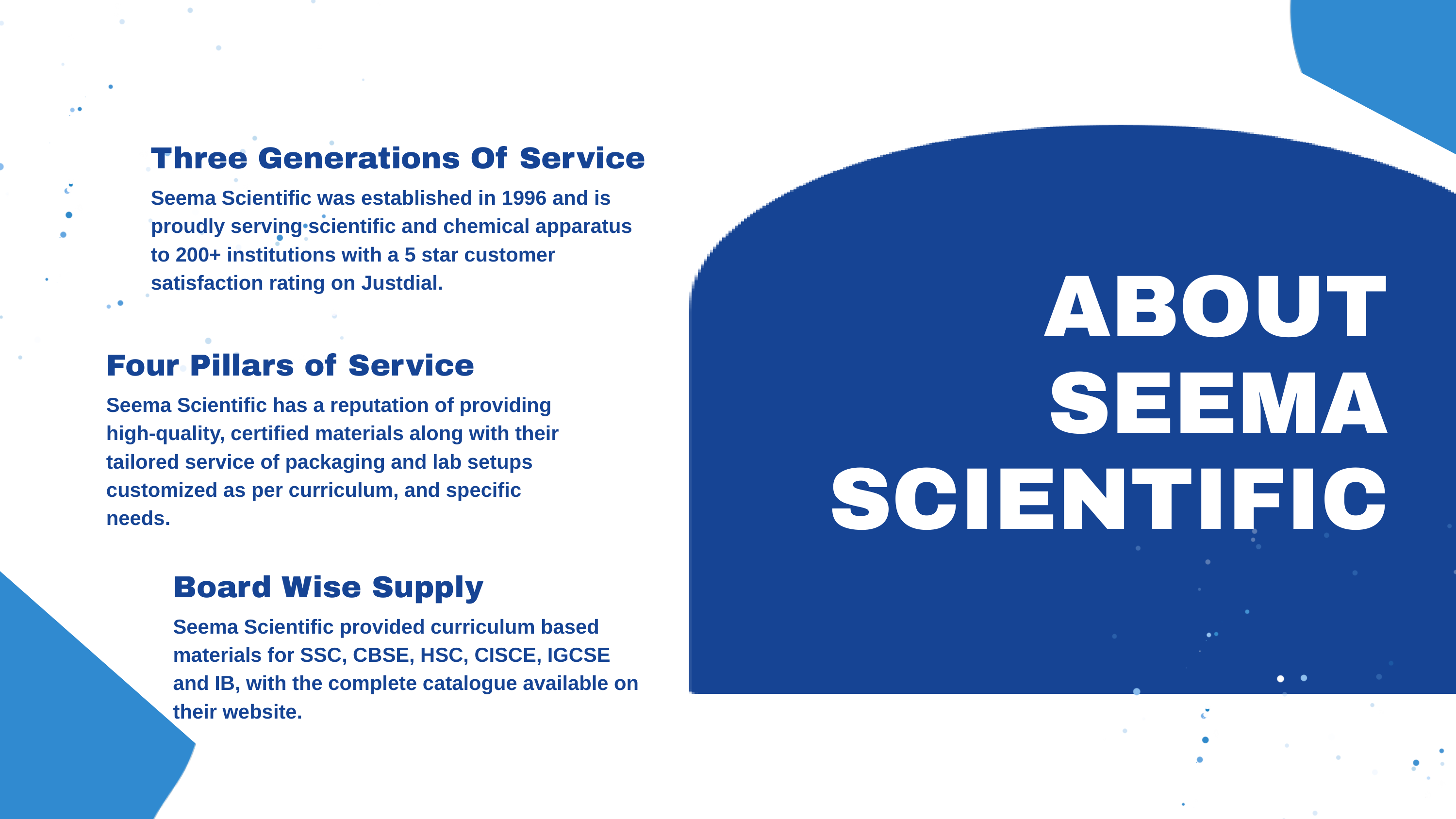

Three Generations Of Service
Seema Scientific was established in 1996 and is proudly serving scientific and chemical apparatus to 200+ institutions with a 5 star customer satisfaction rating on Justdial.
ABOUT SEEMA SCIENTIFIC
Four Pillars of Service
Seema Scientific has a reputation of providing high-quality, certified materials along with their tailored service of packaging and lab setups customized as per curriculum, and specific needs.

Board Wise Supply

Seema Scientific provided curriculum based materials for SSC, CBSE, HSC, CISCE, IGCSE and IB, with the complete catalogue available on their website.